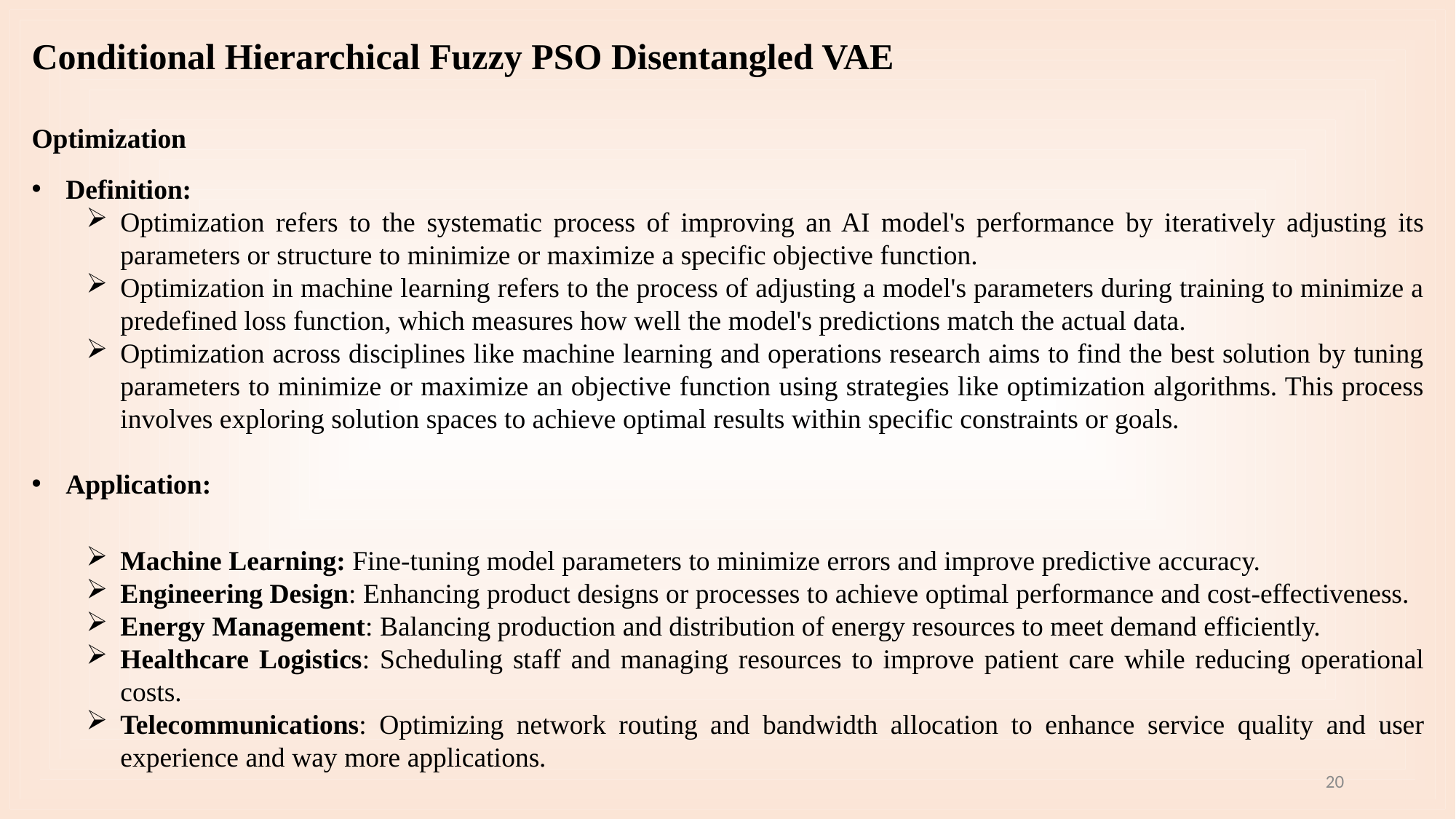

Conditional Hierarchical Fuzzy PSO Disentangled VAE

Optimization

Definition:
Optimization refers to the systematic process of improving an AI model's performance by iteratively adjusting its parameters or structure to minimize or maximize a specific objective function.
Optimization in machine learning refers to the process of adjusting a model's parameters during training to minimize a predefined loss function, which measures how well the model's predictions match the actual data.
Optimization across disciplines like machine learning and operations research aims to find the best solution by tuning parameters to minimize or maximize an objective function using strategies like optimization algorithms. This process involves exploring solution spaces to achieve optimal results within specific constraints or goals.

Application:

Machine Learning: Fine-tuning model parameters to minimize errors and improve predictive accuracy.
Engineering Design: Enhancing product designs or processes to achieve optimal performance and cost-effectiveness.
Energy Management: Balancing production and distribution of energy resources to meet demand efficiently.
Healthcare Logistics: Scheduling staff and managing resources to improve patient care while reducing operational costs.
Telecommunications: Optimizing network routing and bandwidth allocation to enhance service quality and user experience and way more applications.

20